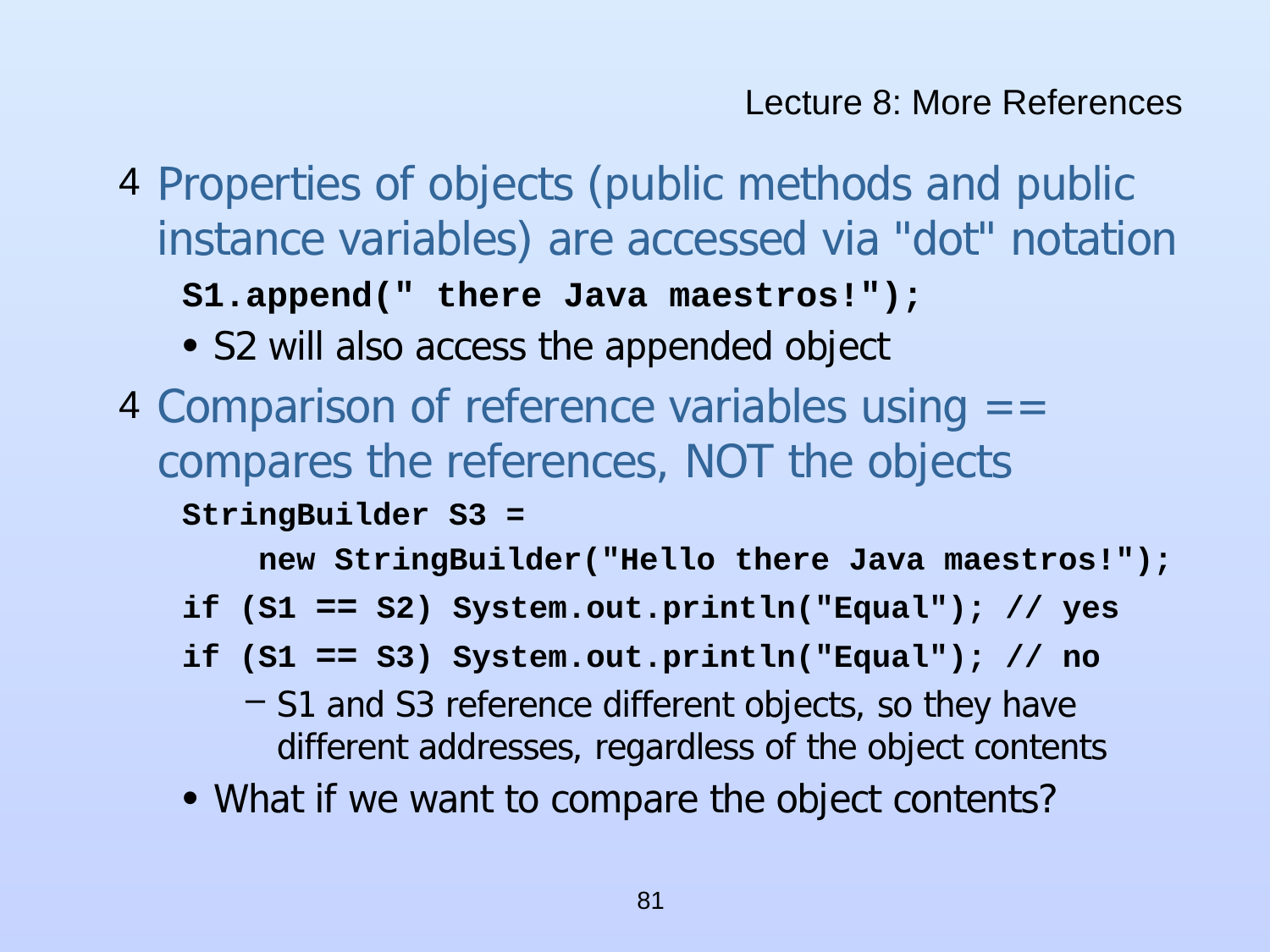

# Lecture 8: More References
Properties of objects (public methods and public instance variables) are accessed via "dot" notation
S1.append(" there Java maestros!");
S2 will also access the appended object
Comparison of reference variables using == compares the references, NOT the objects
StringBuilder S3 =
    new StringBuilder("Hello there Java maestros!");
if (S1 == S2) System.out.println("Equal"); // yes
if (S1 == S3) System.out.println("Equal"); // no
S1 and S3 reference different objects, so they have different addresses, regardless of the object contents
What if we want to compare the object contents?
81